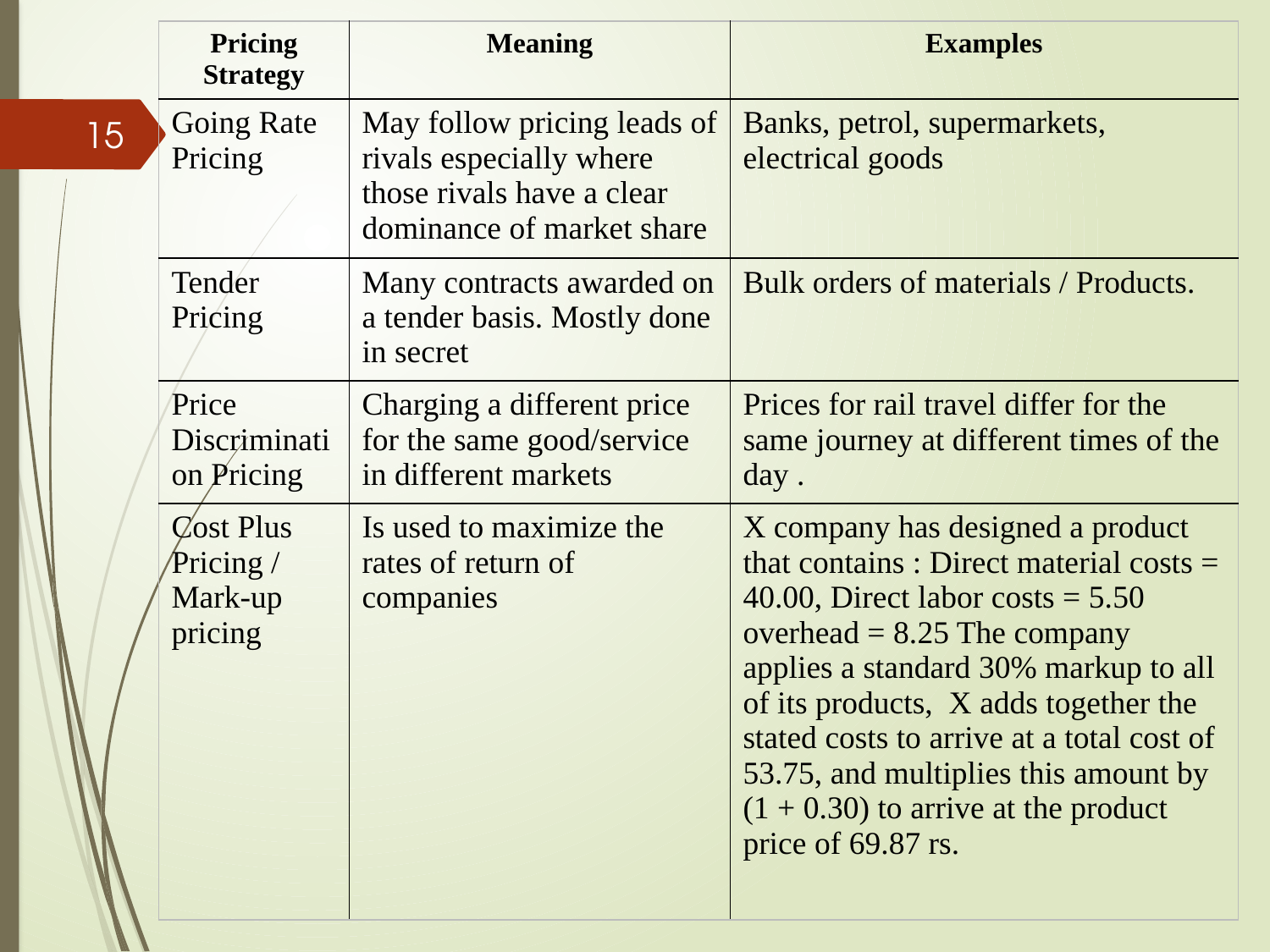

| Pricing Strategy | Meaning | Examples |
| --- | --- | --- |
| Going Rate Pricing | May follow pricing leads of rivals especially where those rivals have a clear dominance of market share | Banks, petrol, supermarkets, electrical goods |
| Tender Pricing | Many contracts awarded on a tender basis. Mostly done in secret | Bulk orders of materials / Products. |
| Price Discrimination Pricing | Charging a different price for the same good/service in different markets | Prices for rail travel differ for the same journey at different times of the day . |
| Cost Plus Pricing / Mark-up pricing | Is used to maximize the rates of return of companies | X company has designed a product that contains : Direct material costs = 40.00, Direct labor costs = 5.50 overhead = 8.25 The company applies a standard 30% markup to all of its products, X adds together the stated costs to arrive at a total cost of 53.75, and multiplies this amount by (1 + 0.30) to arrive at the product price of 69.87 rs. |
15